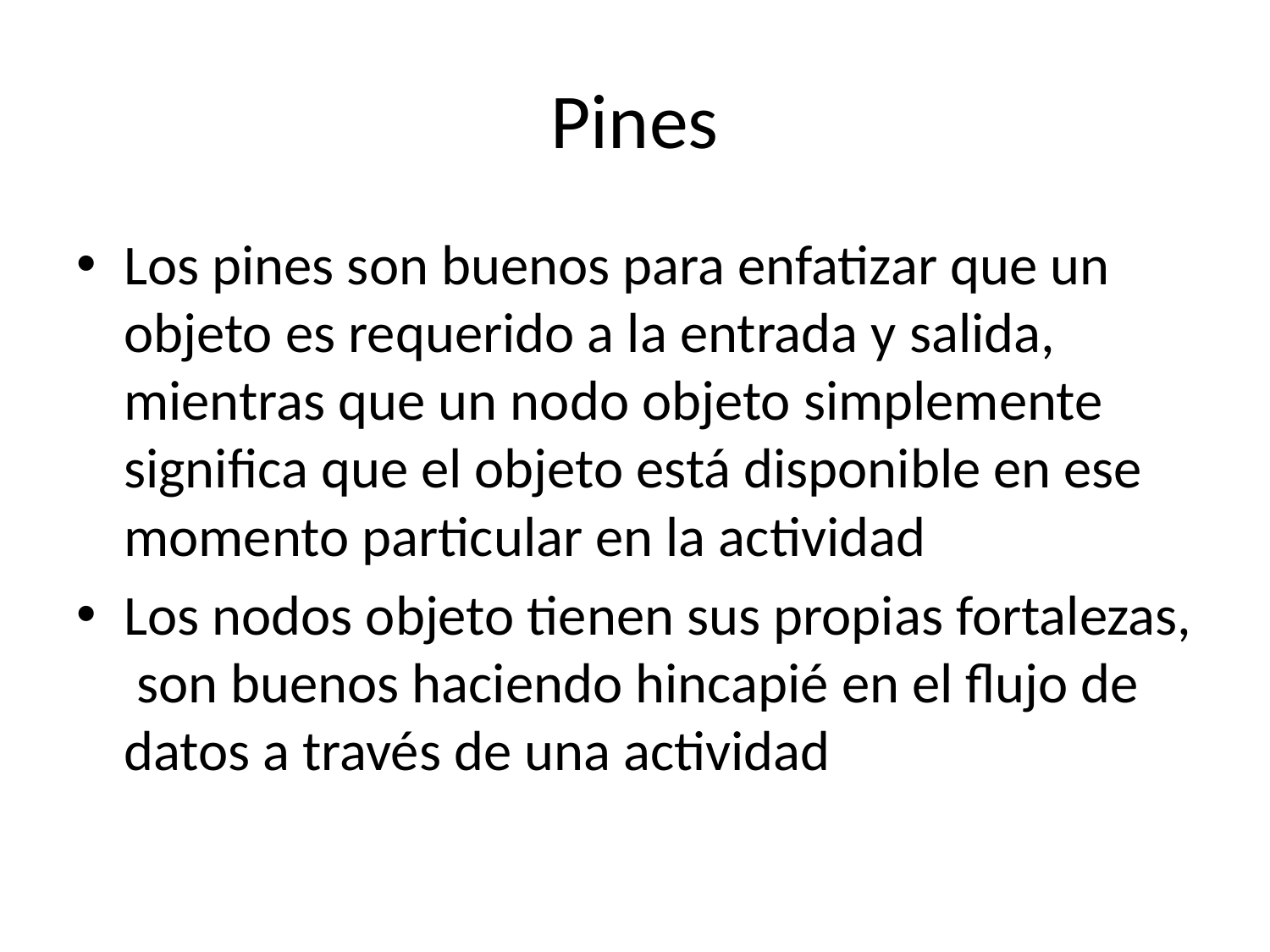

# Pines
Los pines son buenos para enfatizar que un objeto es requerido a la entrada y salida, mientras que un nodo objeto simplemente significa que el objeto está disponible en ese momento particular en la actividad
Los nodos objeto tienen sus propias fortalezas,  son buenos haciendo hincapié en el flujo de datos a través de una actividad